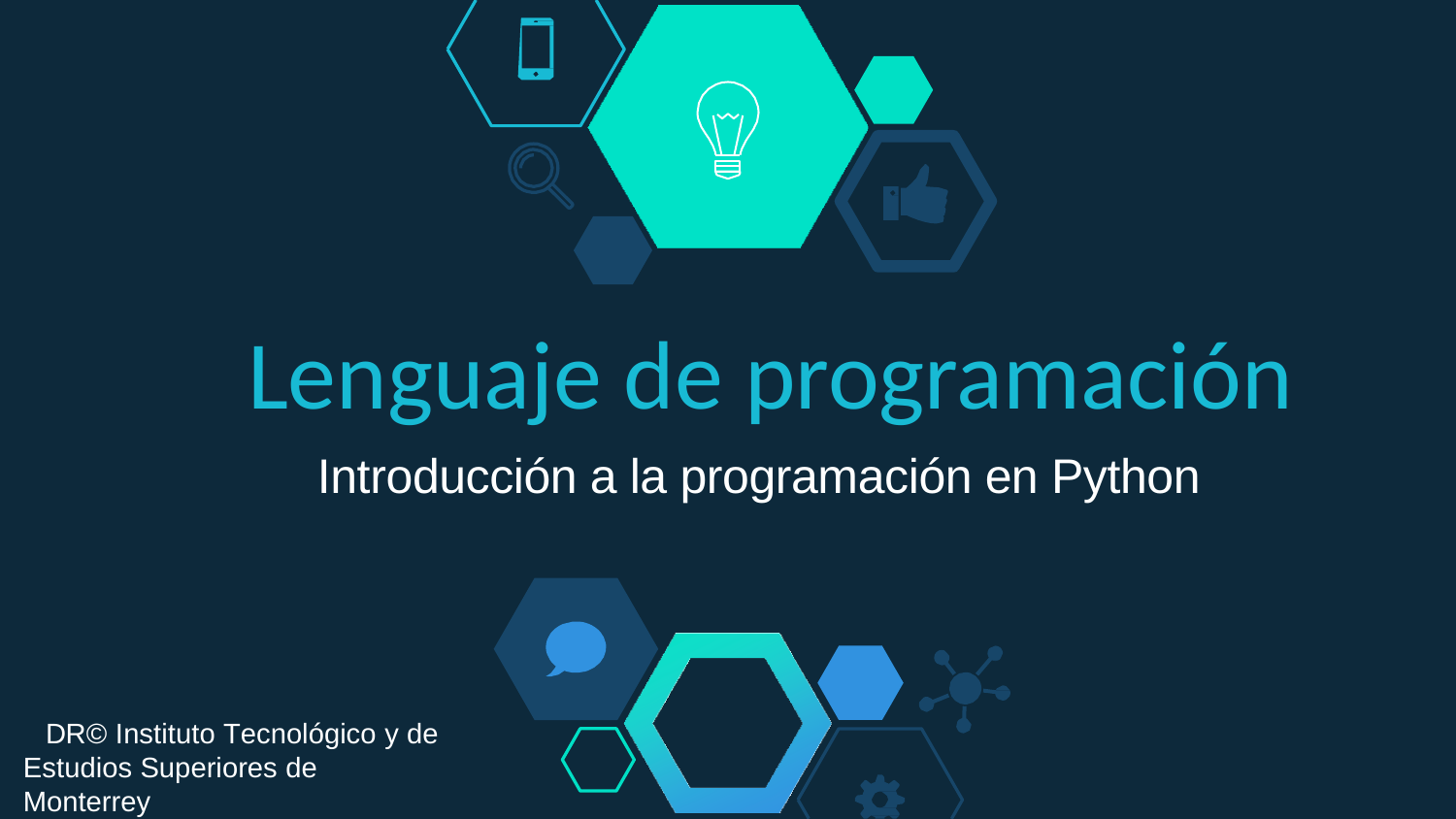

Lenguaje de programación
Introducción a la programación en Python

DR© Instituto Tecnológico y de Estudios Superiores de Monterrey